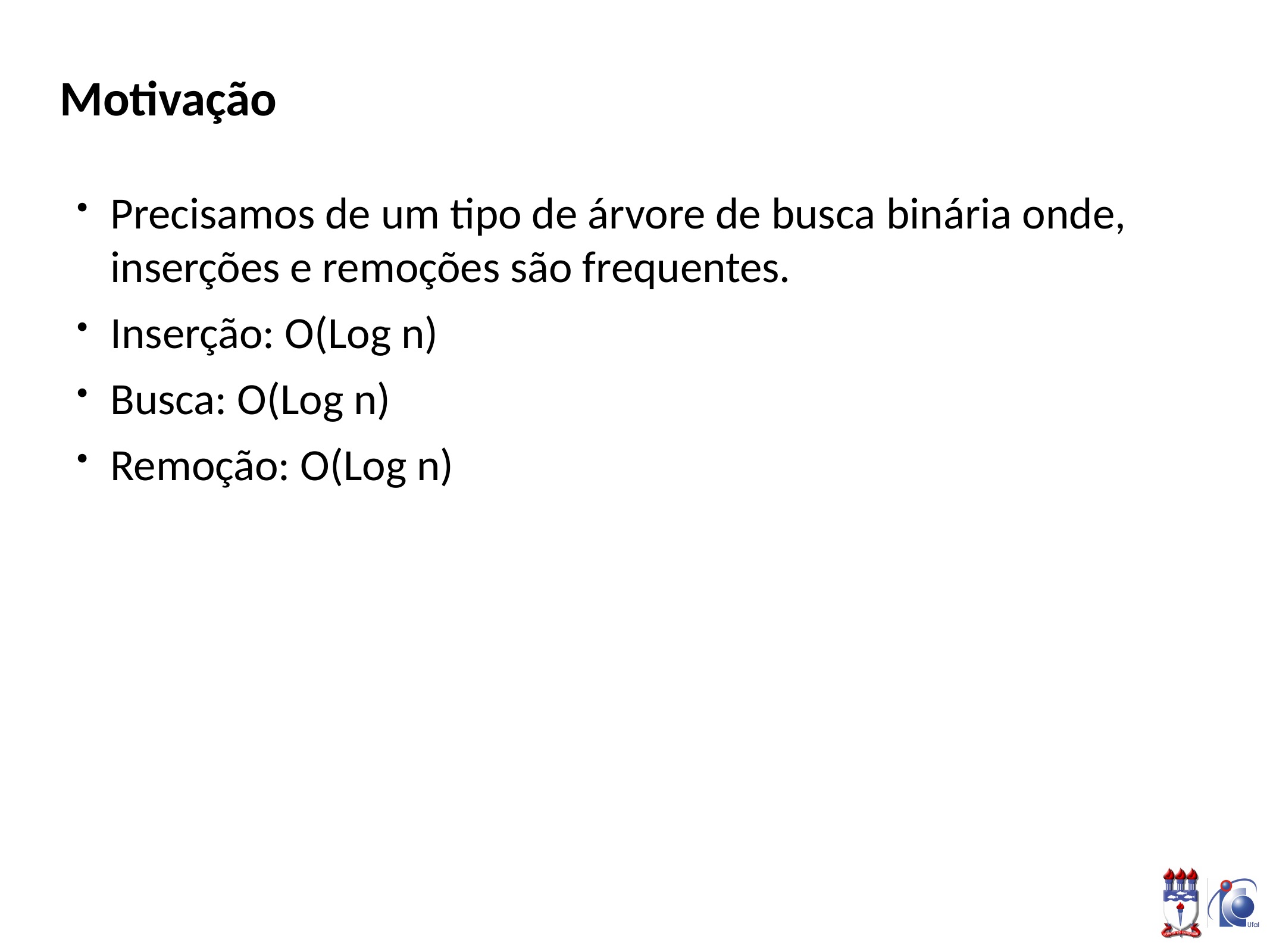

# Motivação
Precisamos de um tipo de árvore de busca binária onde, inserções e remoções são frequentes.
Inserção: O(Log n)
Busca: O(Log n)
Remoção: O(Log n)